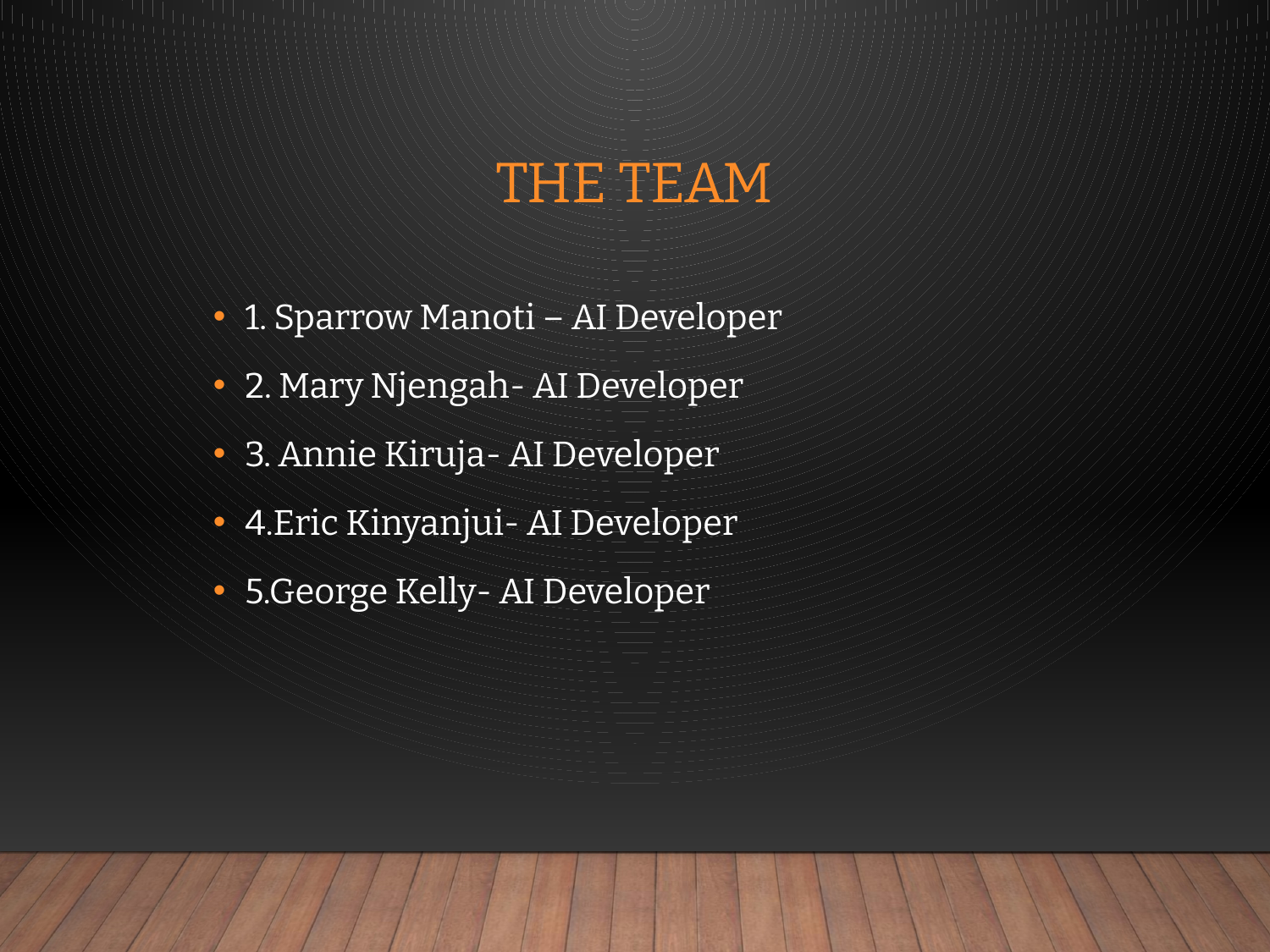

# The Team
1. Sparrow Manoti – AI Developer
2. Mary Njengah- AI Developer
3. ⁠Annie Kiruja- AI Developer
4.Eric Kinyanjui- AI Developer
5.George Kelly- AI Developer